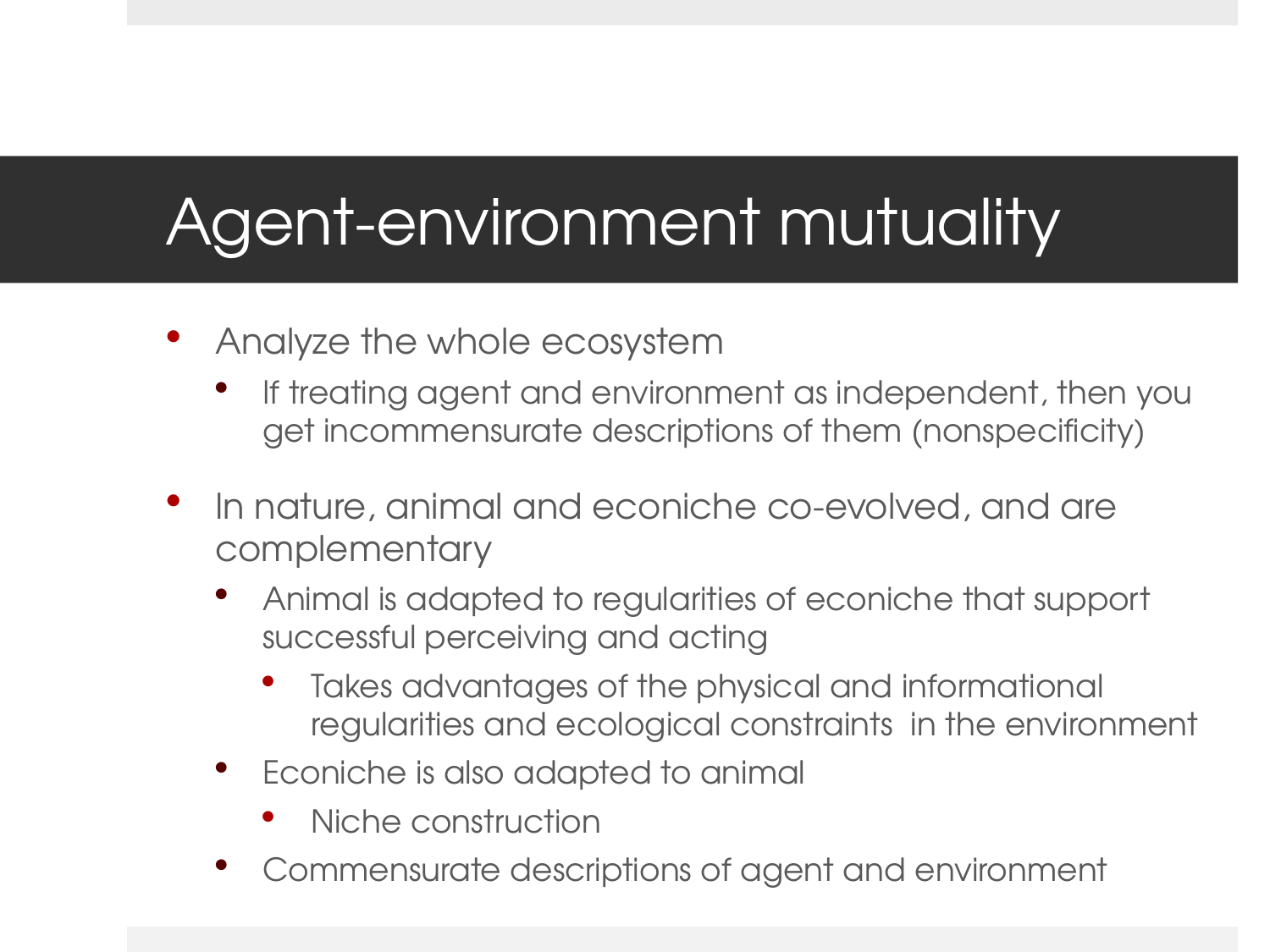

# Agent-environment mutuality
Analyze the whole ecosystem
If treating agent and environment as independent, then you get incommensurate descriptions of them (nonspecificity)
In nature, animal and econiche co-evolved, and are complementary
Animal is adapted to regularities of econiche that support successful perceiving and acting
Takes advantages of the physical and informational regularities and ecological constraints  in the environment
Econiche is also adapted to animal
Niche construction
Commensurate descriptions of agent and environment